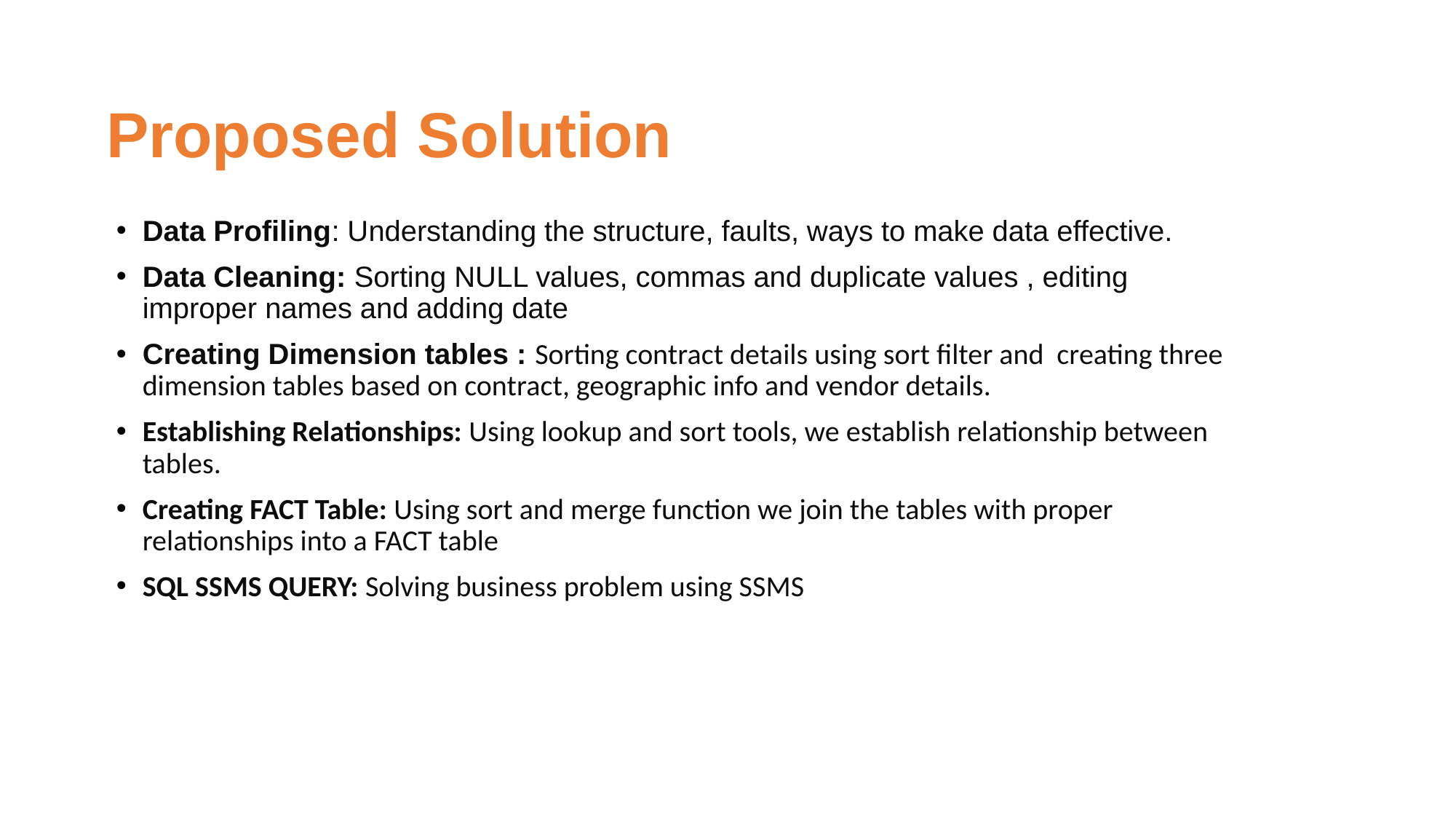

# Proposed Solution
Data Profiling: Understanding the structure, faults, ways to make data effective.
Data Cleaning: Sorting NULL values, commas and duplicate values , editing improper names and adding date
Creating Dimension tables : Sorting contract details using sort filter and  creating three dimension tables based on contract, geographic info and vendor details.
Establishing Relationships: Using lookup and sort tools, we establish relationship between tables.
Creating FACT Table: Using sort and merge function we join the tables with proper relationships into a FACT table
SQL SSMS QUERY: Solving business problem using SSMS